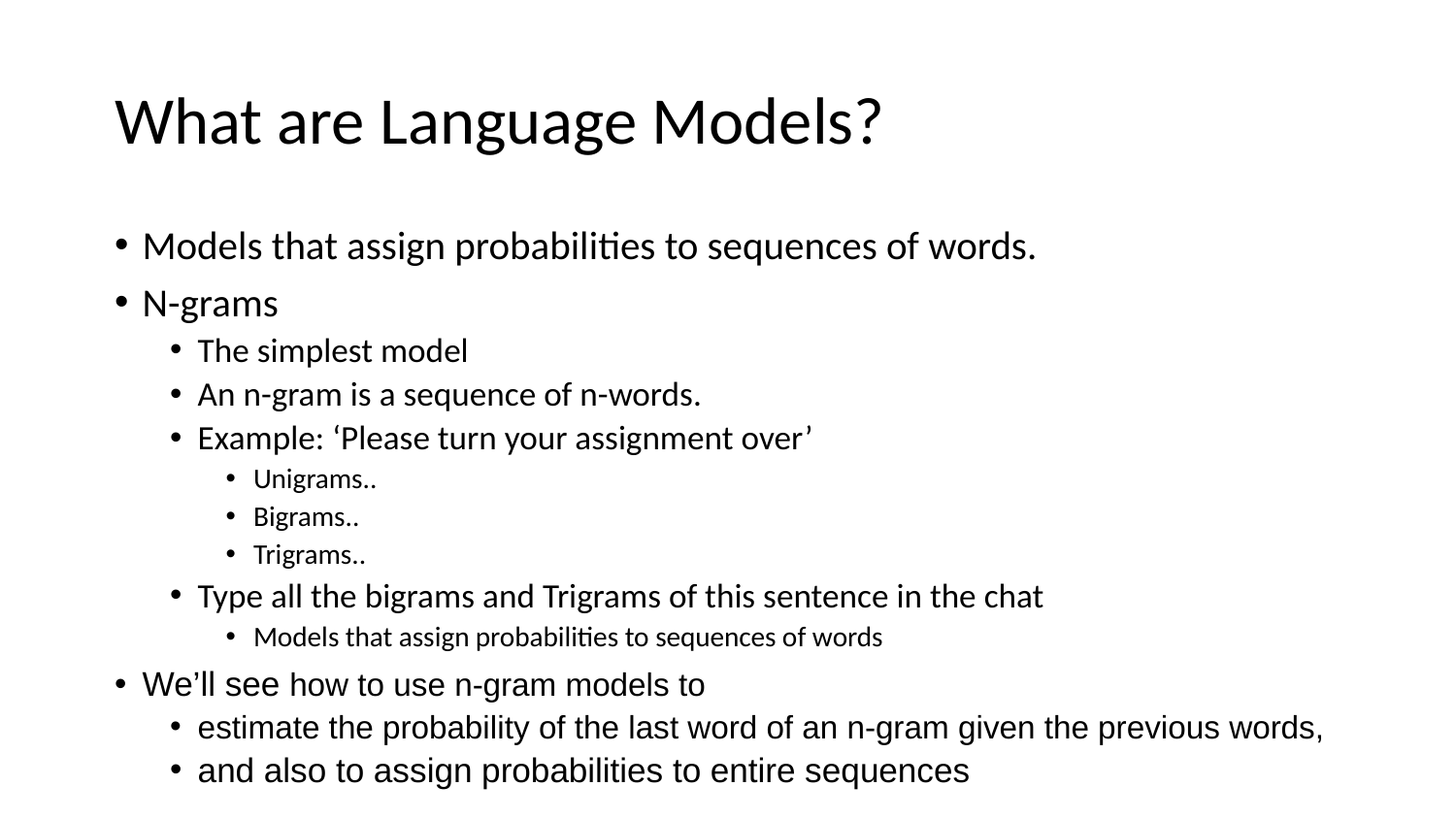

# What are Language Models?
Models that assign probabilities to sequences of words.
N-grams
The simplest model
An n-gram is a sequence of n-words.
Example: ‘Please turn your assignment over’
Unigrams..
Bigrams..
Trigrams..
Type all the bigrams and Trigrams of this sentence in the chat
Models that assign probabilities to sequences of words
We’ll see how to use n-gram models to
estimate the probability of the last word of an n-gram given the previous words,
and also to assign probabilities to entire sequences